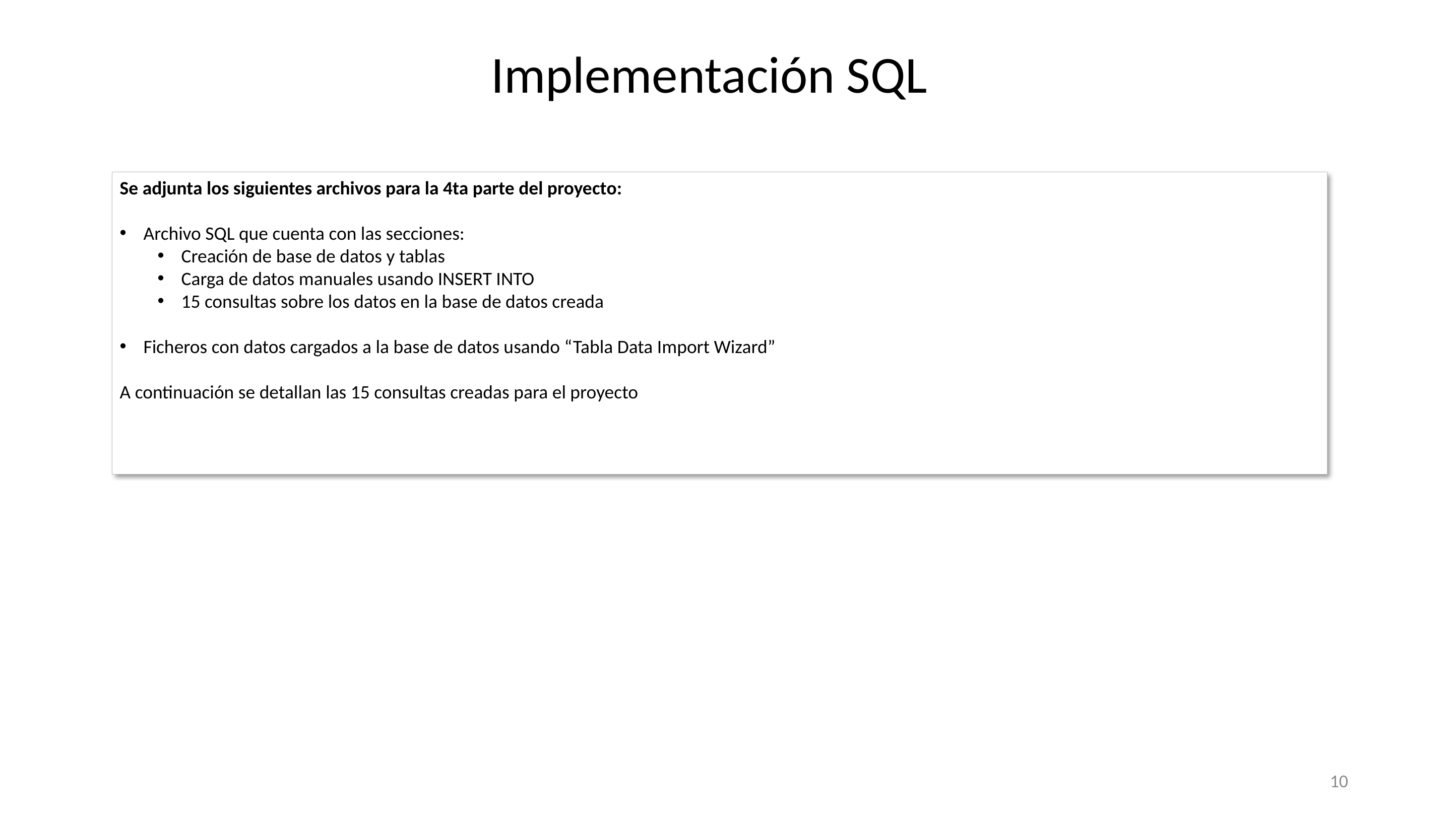

# Implementación SQL
Se adjunta los siguientes archivos para la 4ta parte del proyecto:

Archivo SQL que cuenta con las secciones:
Creación de base de datos y tablas
Carga de datos manuales usando INSERT INTO
15 consultas sobre los datos en la base de datos creada

Ficheros con datos cargados a la base de datos usando “Tabla Data Import Wizard”

A continuación se detallan las 15 consultas creadas para el proyecto

10